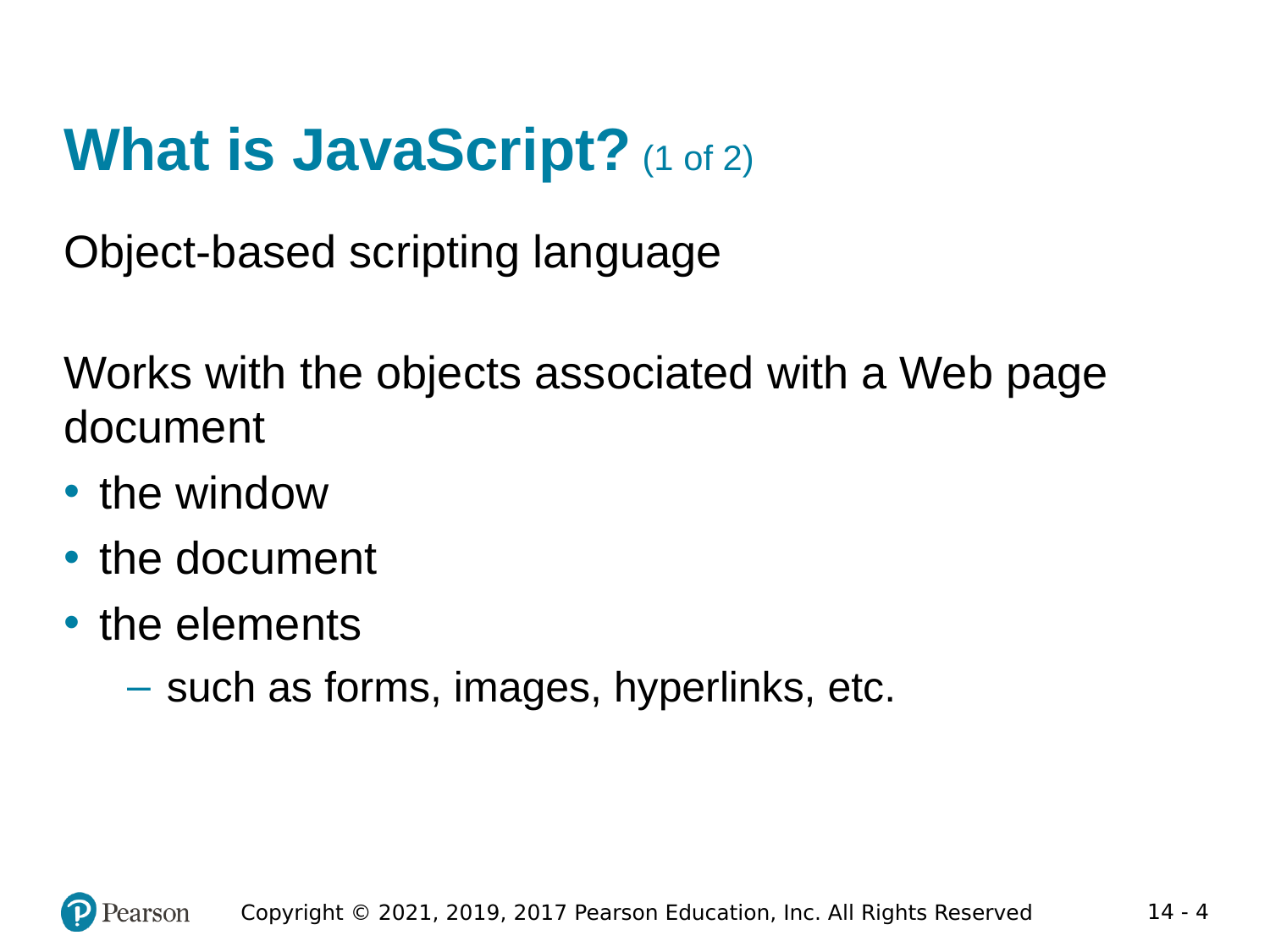

# What is JavaScript? (1 of 2)
Object-based scripting language
Works with the objects associated with a Web page document
the window
the document
the elements
such as forms, images, hyperlinks, etc.